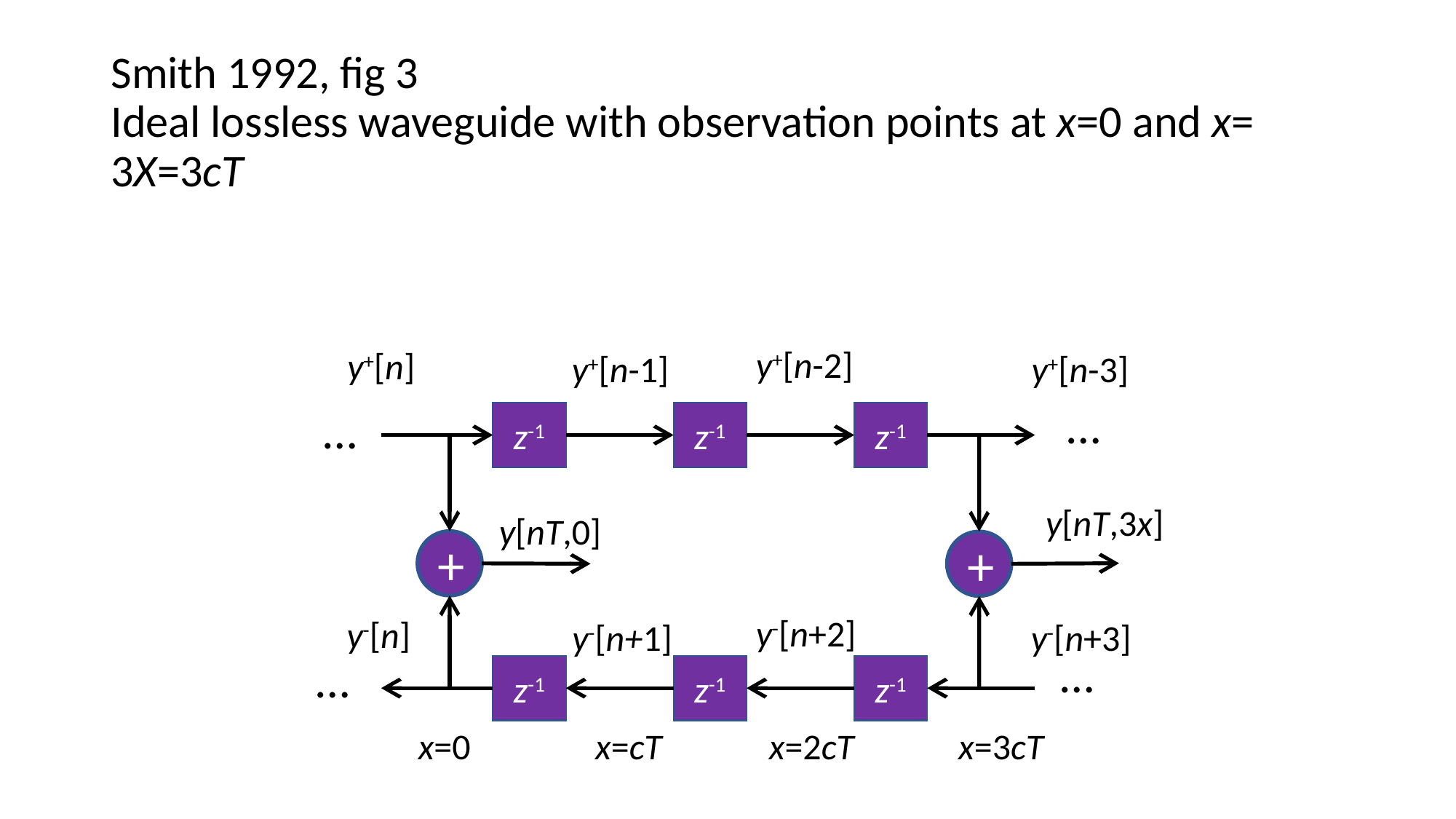

# Smith 1992, fig 3 Ideal lossless waveguide with observation points at x=0 and x= 3X=3cT
y+[n-2]
y+[n]
y+[n-1]
y+[n-3]
…
…
z-1
z-1
z-1
y[nT,3x]
y[nT,0]
+
+
y-[n+2]
y-[n]
 y-[n+1]
y-[n+3]
…
…
z-1
z-1
z-1
x=0
x=cT
x=2cT
x=3cT